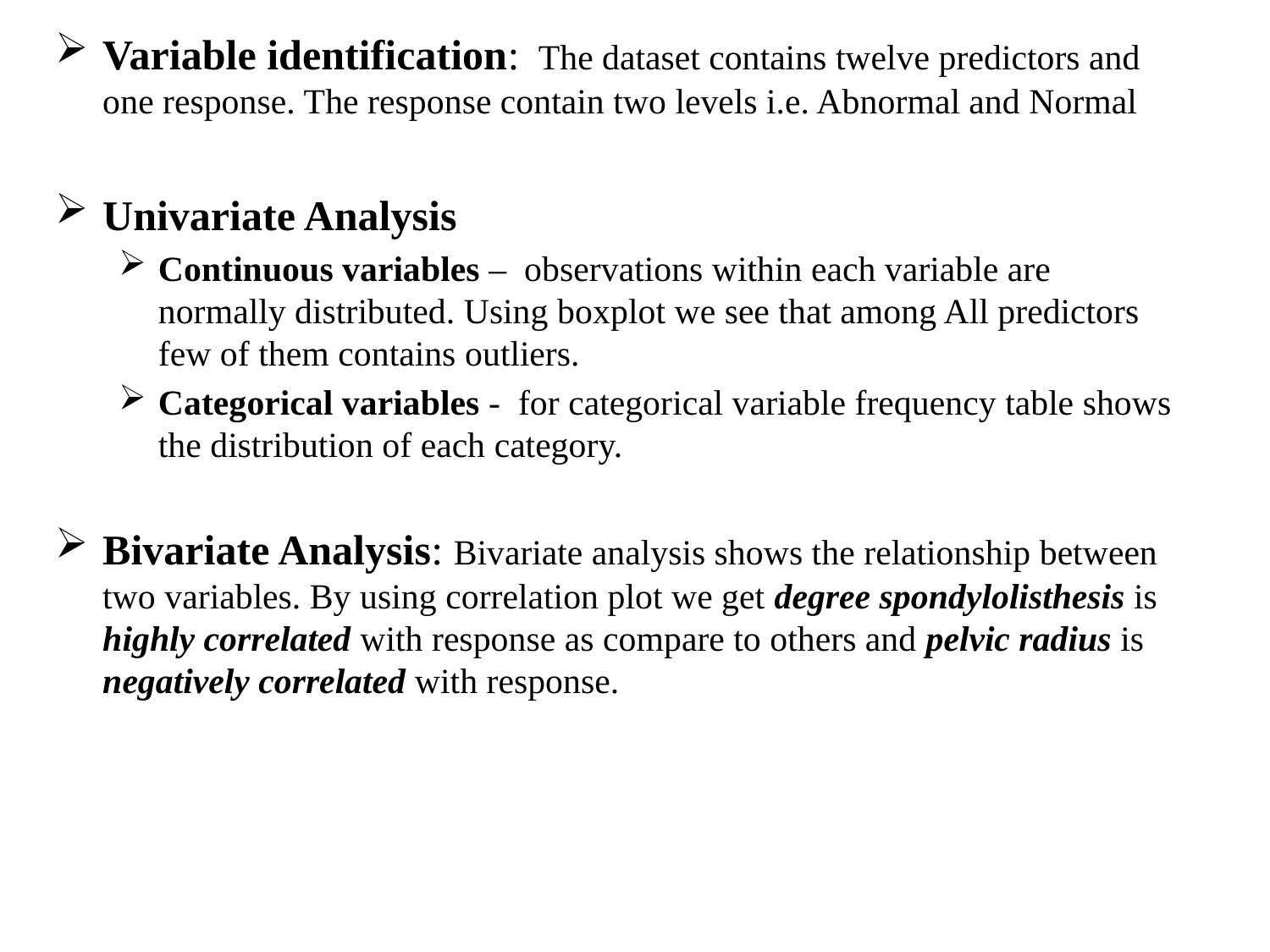

Variable identification:  The dataset contains twelve predictors and one response. The response contain two levels i.e. Abnormal and Normal

Univariate Analysis
Continuous variables –  observations within each variable are normally distributed. Using boxplot we see that among All predictors few of them contains outliers.
Categorical variables -  for categorical variable frequency table shows the distribution of each category.

Bivariate Analysis: Bivariate analysis shows the relationship between two variables. By using correlation plot we get degree spondylolisthesis is highly correlated with response as compare to others and pelvic radius is negatively correlated with response.